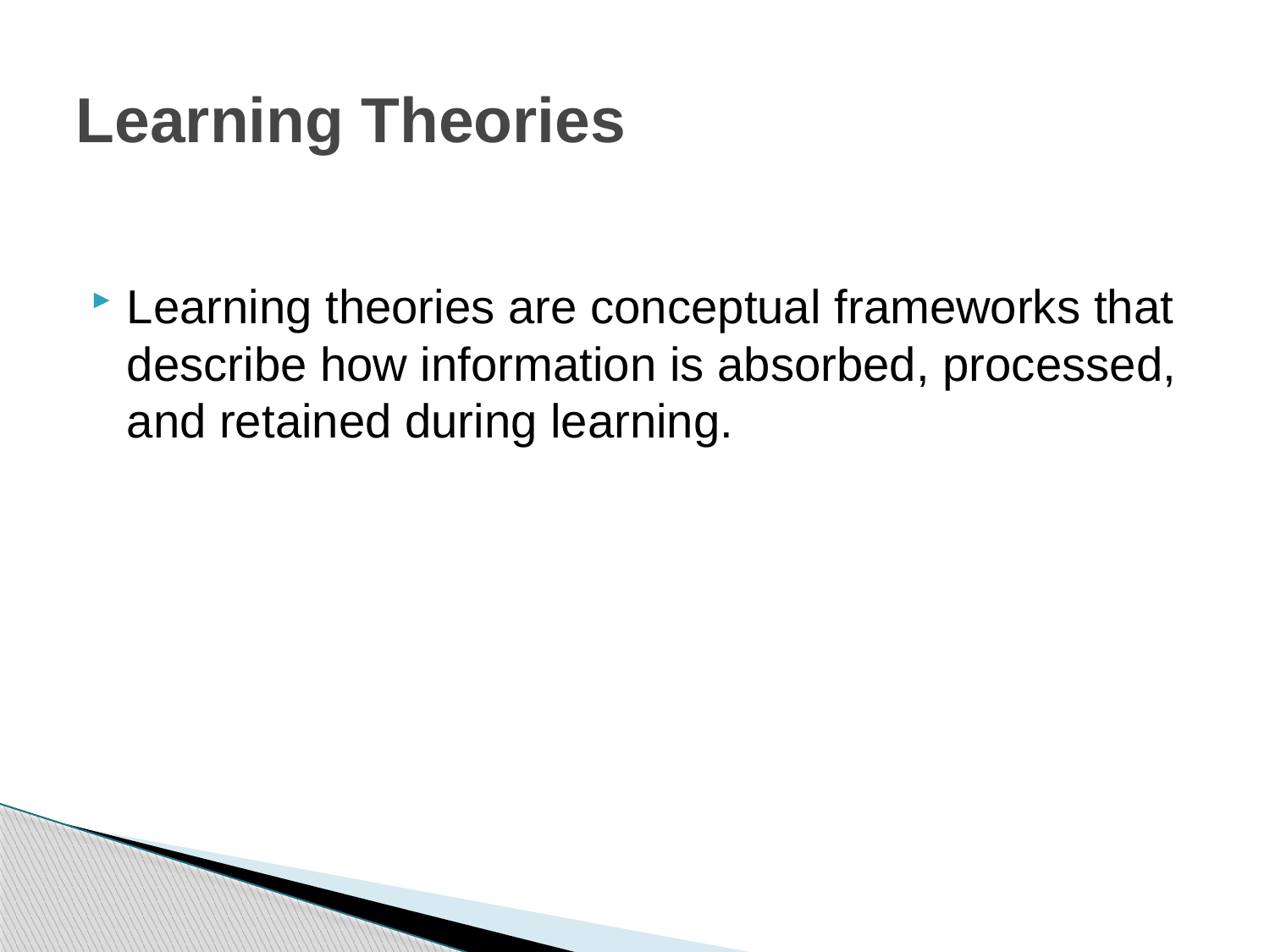

# Learning Theories

Learning theories are conceptual frameworks that describe how information is absorbed, processed, and retained during learning.